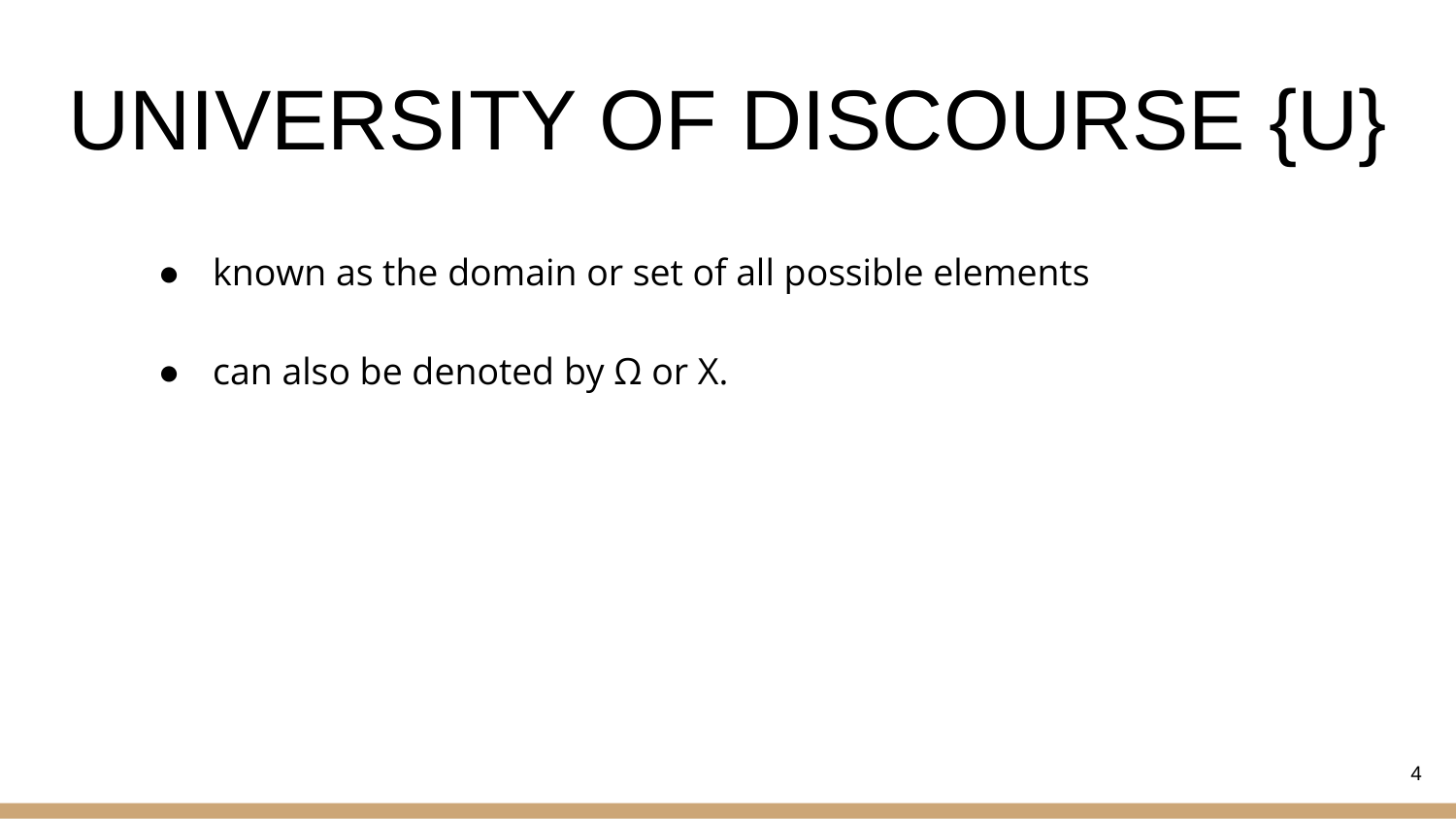

# UNIVERSITY OF DISCOURSE {U}
known as the domain or set of all possible elements
can also be denoted by Ω or X.

4